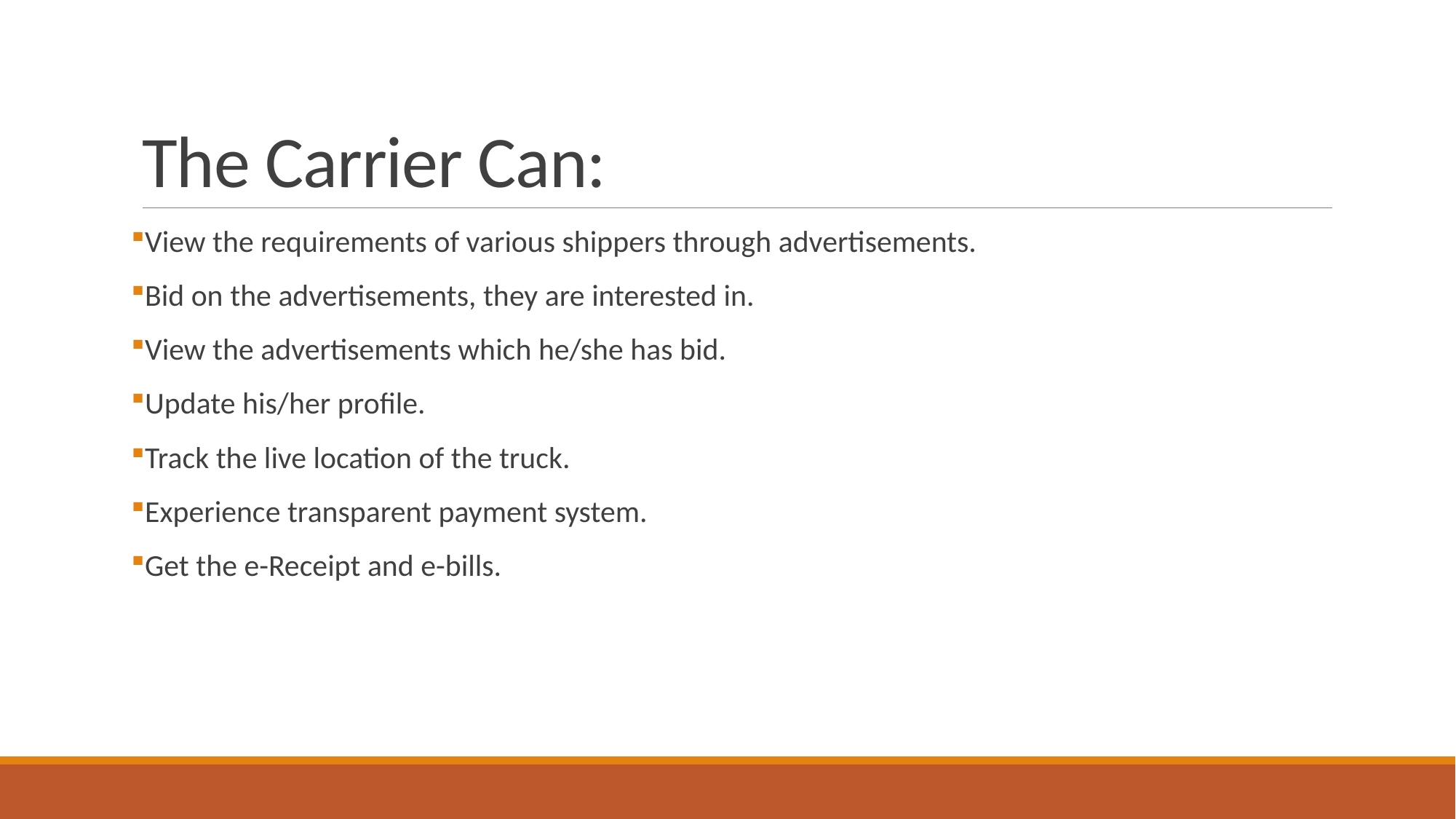

# The Carrier Can:
View the requirements of various shippers through advertisements.
Bid on the advertisements, they are interested in.
View the advertisements which he/she has bid.
Update his/her profile.
Track the live location of the truck.
Experience transparent payment system.
Get the e-Receipt and e-bills.